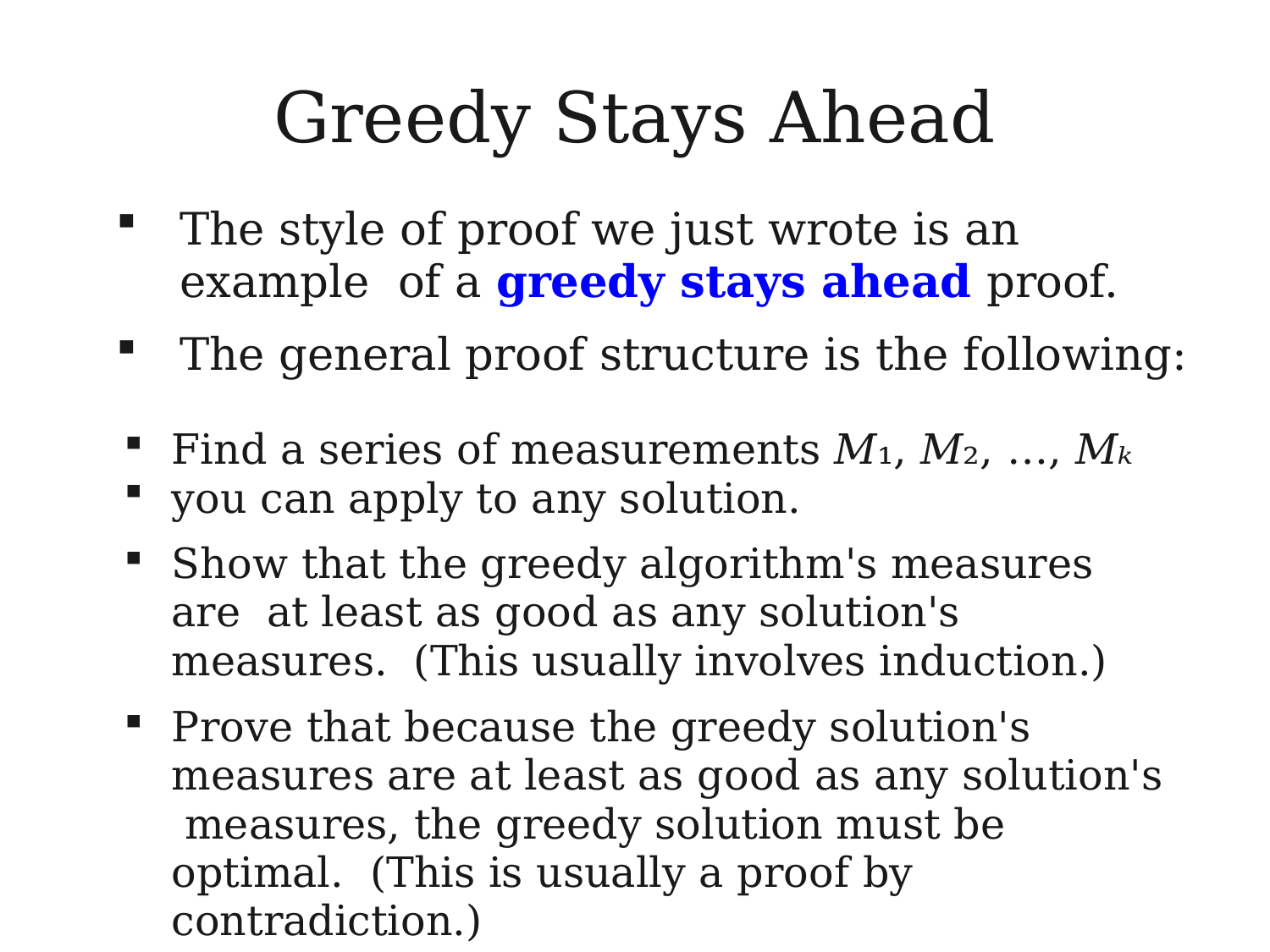

# Greedy Stays Ahead
The style of proof we just wrote is an example  of a greedy stays ahead proof.
The general proof structure is the following:
Find a series of measurements M₁, M₂, …, Mₖ
you can apply to any solution.
Show that the greedy algorithm's measures are  at least as good as any solution's measures.  (This usually involves induction.)
Prove that because the greedy solution's  measures are at least as good as any solution's  measures, the greedy solution must be optimal.  (This is usually a proof by contradiction.)